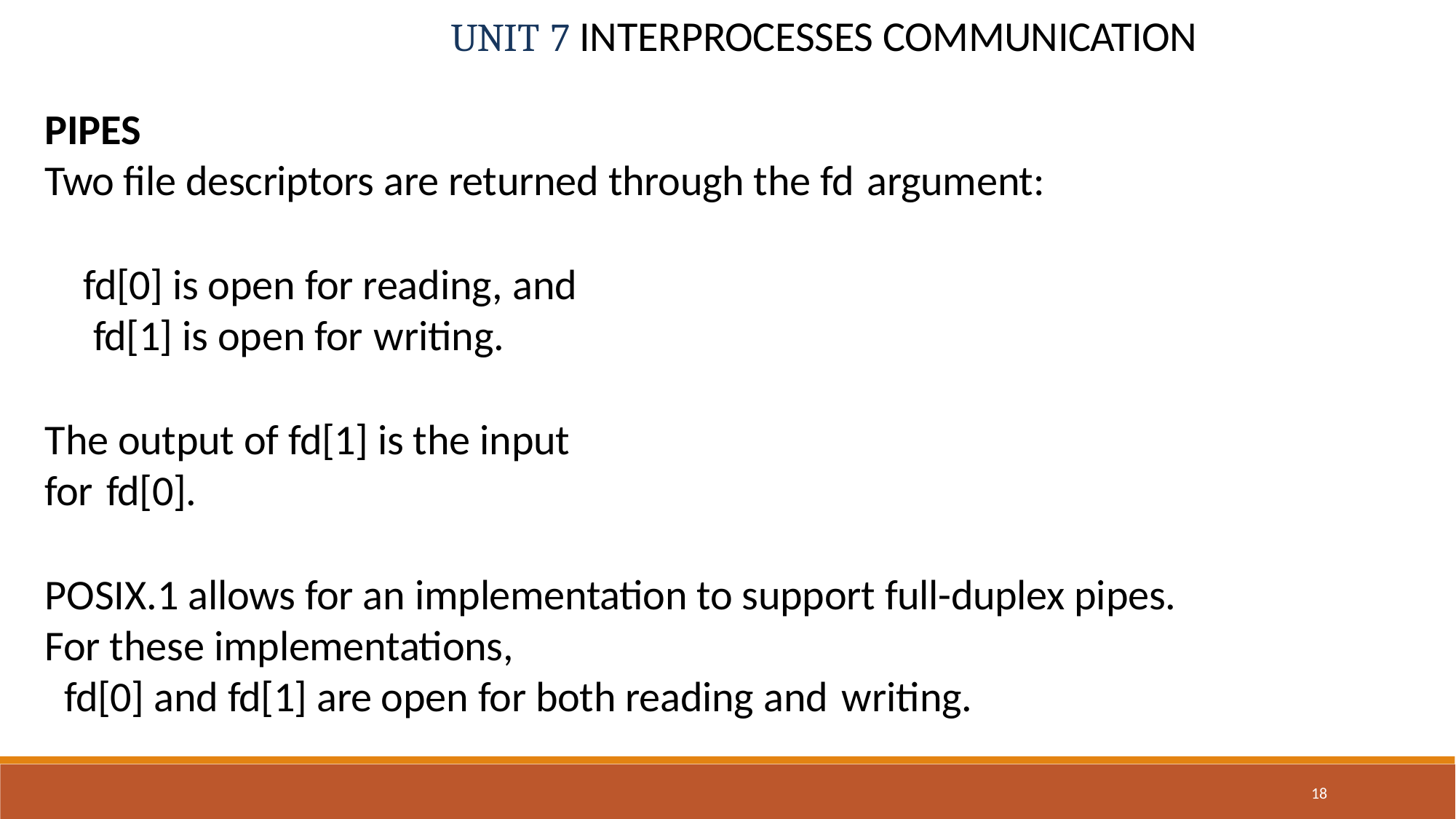

# UNIT 7 INTERPROCESSES COMMUNICATION
PIPES
Two file descriptors are returned through the fd argument:

fd[0] is open for reading, and  fd[1] is open for writing.

The output of fd[1] is the input for fd[0].

POSIX.1 allows for an implementation to support full-duplex pipes.  For these implementations,
fd[0] and fd[1] are open for both reading and writing.

18